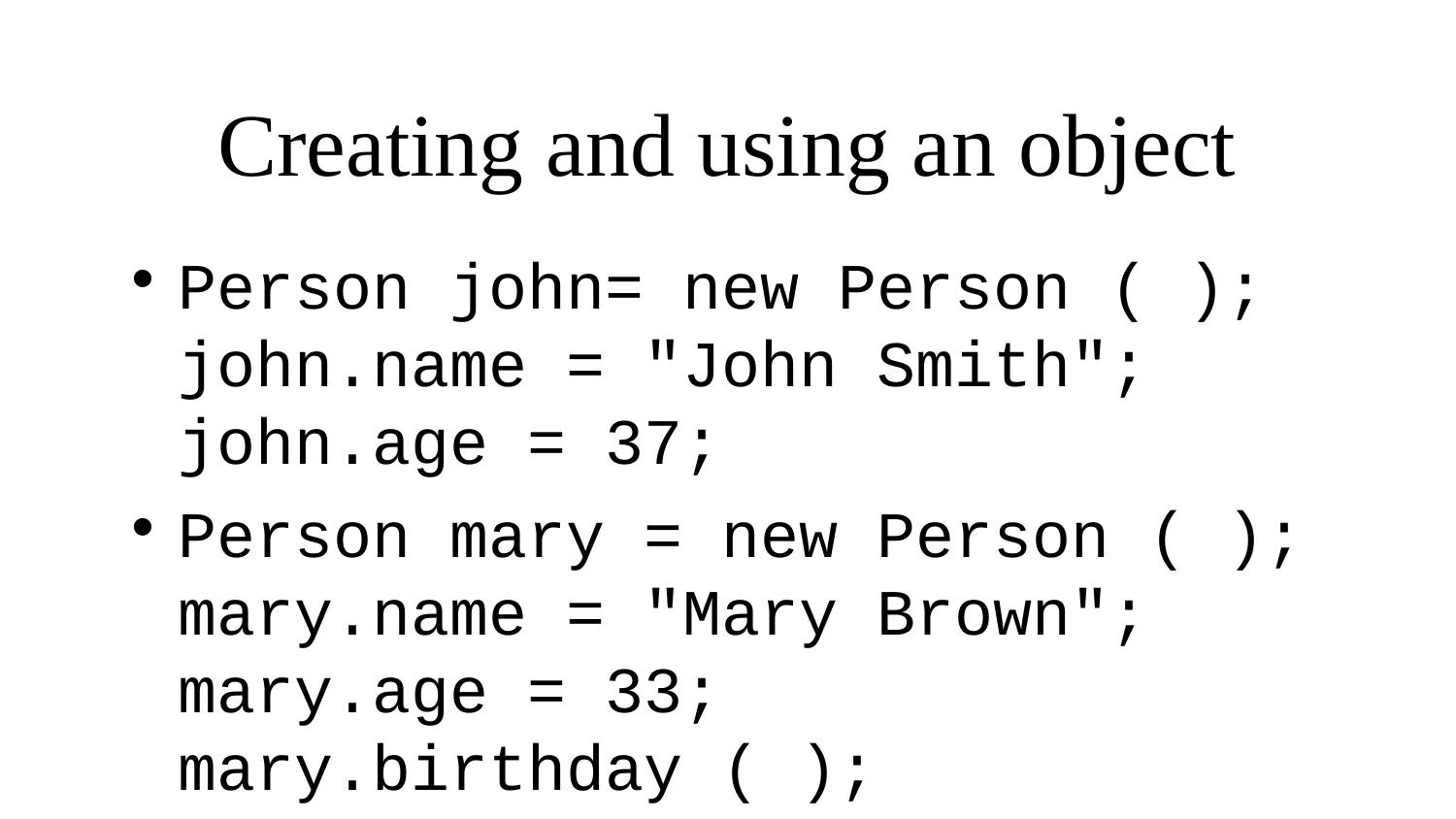

# Creating and using an object
Person john= new Person ( );
john.name = "John Smith";
john.age = 37;
Person mary = new Person ( );
mary.name = "Mary Brown";
mary.age = 33;
mary.birthday ( );